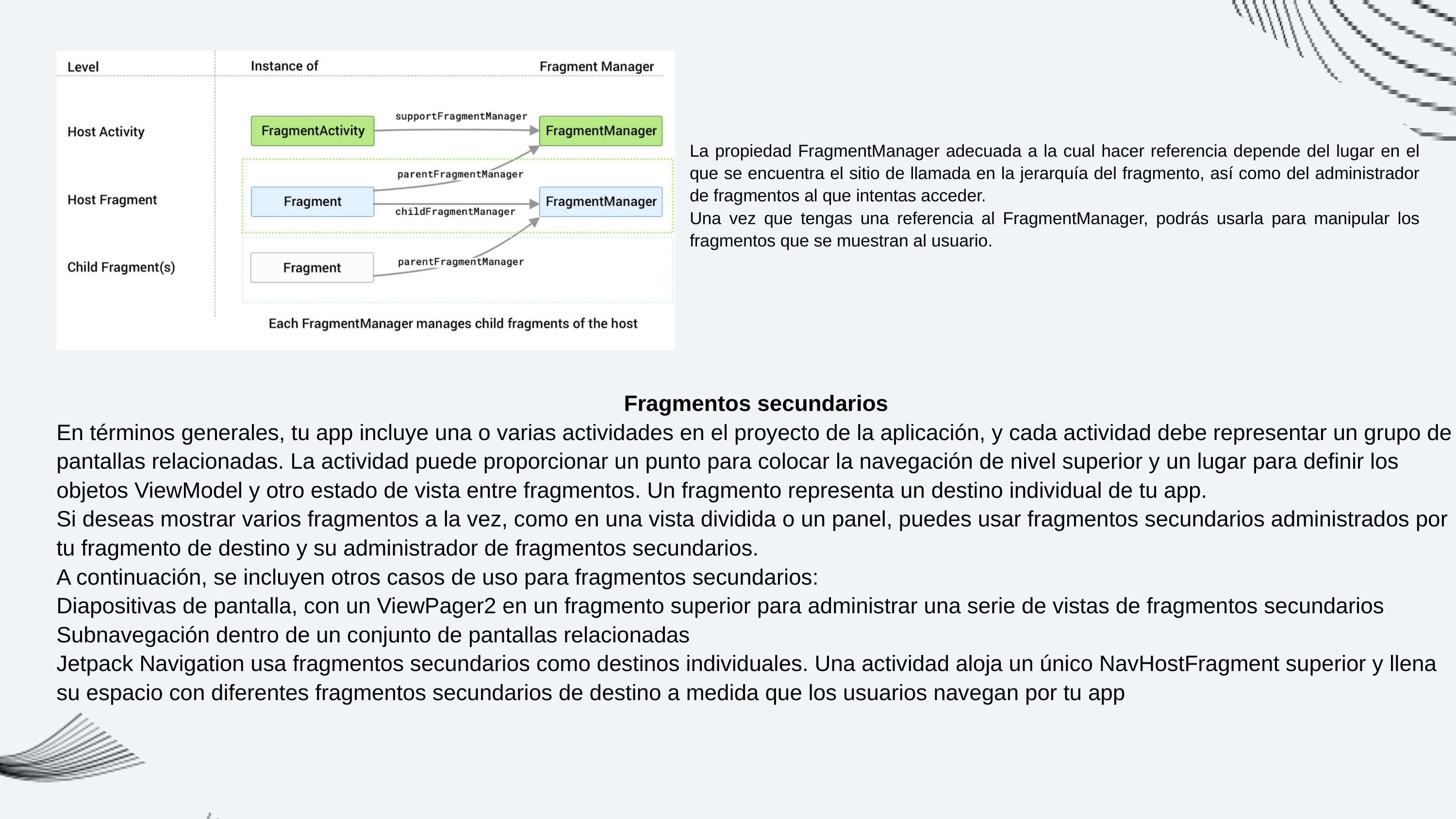

La propiedad FragmentManager adecuada a la cual hacer referencia depende del lugar en el que se encuentra el sitio de llamada en la jerarquía del fragmento, así como del administrador de fragmentos al que intentas acceder.
Una vez que tengas una referencia al FragmentManager, podrás usarla para manipular los fragmentos que se muestran al usuario.
Fragmentos secundarios
En términos generales, tu app incluye una o varias actividades en el proyecto de la aplicación, y cada actividad debe representar un grupo de pantallas relacionadas. La actividad puede proporcionar un punto para colocar la navegación de nivel superior y un lugar para definir los objetos ViewModel y otro estado de vista entre fragmentos. Un fragmento representa un destino individual de tu app.
Si deseas mostrar varios fragmentos a la vez, como en una vista dividida o un panel, puedes usar fragmentos secundarios administrados por tu fragmento de destino y su administrador de fragmentos secundarios.
A continuación, se incluyen otros casos de uso para fragmentos secundarios:
Diapositivas de pantalla, con un ViewPager2 en un fragmento superior para administrar una serie de vistas de fragmentos secundarios
Subnavegación dentro de un conjunto de pantallas relacionadas
Jetpack Navigation usa fragmentos secundarios como destinos individuales. Una actividad aloja un único NavHostFragment superior y llena su espacio con diferentes fragmentos secundarios de destino a medida que los usuarios navegan por tu app